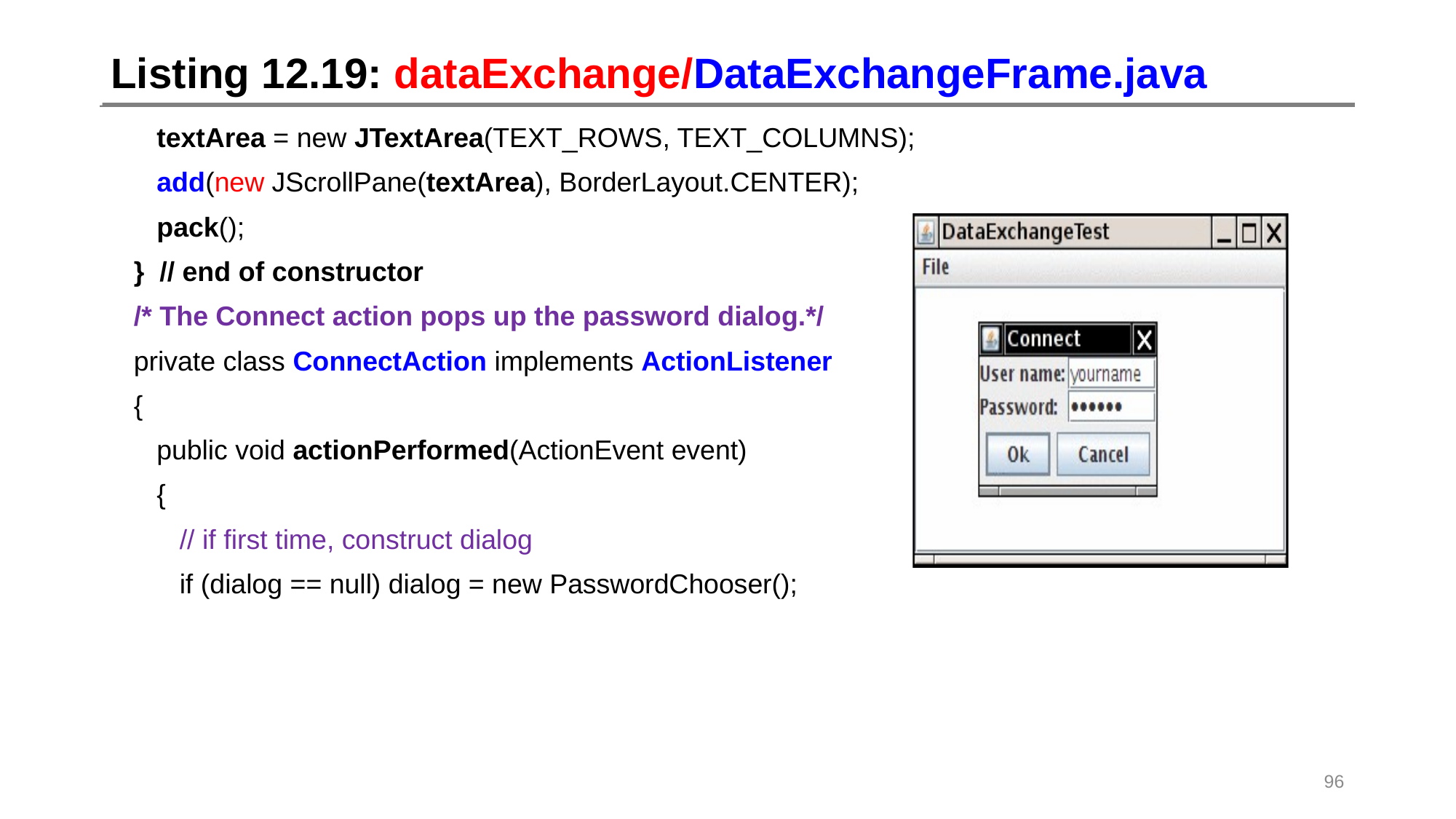

# Listing 12.19: dataExchange/DataExchangeFrame.java
      textArea = new JTextArea(TEXT_ROWS, TEXT_COLUMNS);
      add(new JScrollPane(textArea), BorderLayout.CENTER);
      pack();
   }  // end of constructor
   /* The Connect action pops up the password dialog.*/
   private class ConnectAction implements ActionListener
   {
      public void actionPerformed(ActionEvent event)
      {
         // if first time, construct dialog
         if (dialog == null) dialog = new PasswordChooser();

96